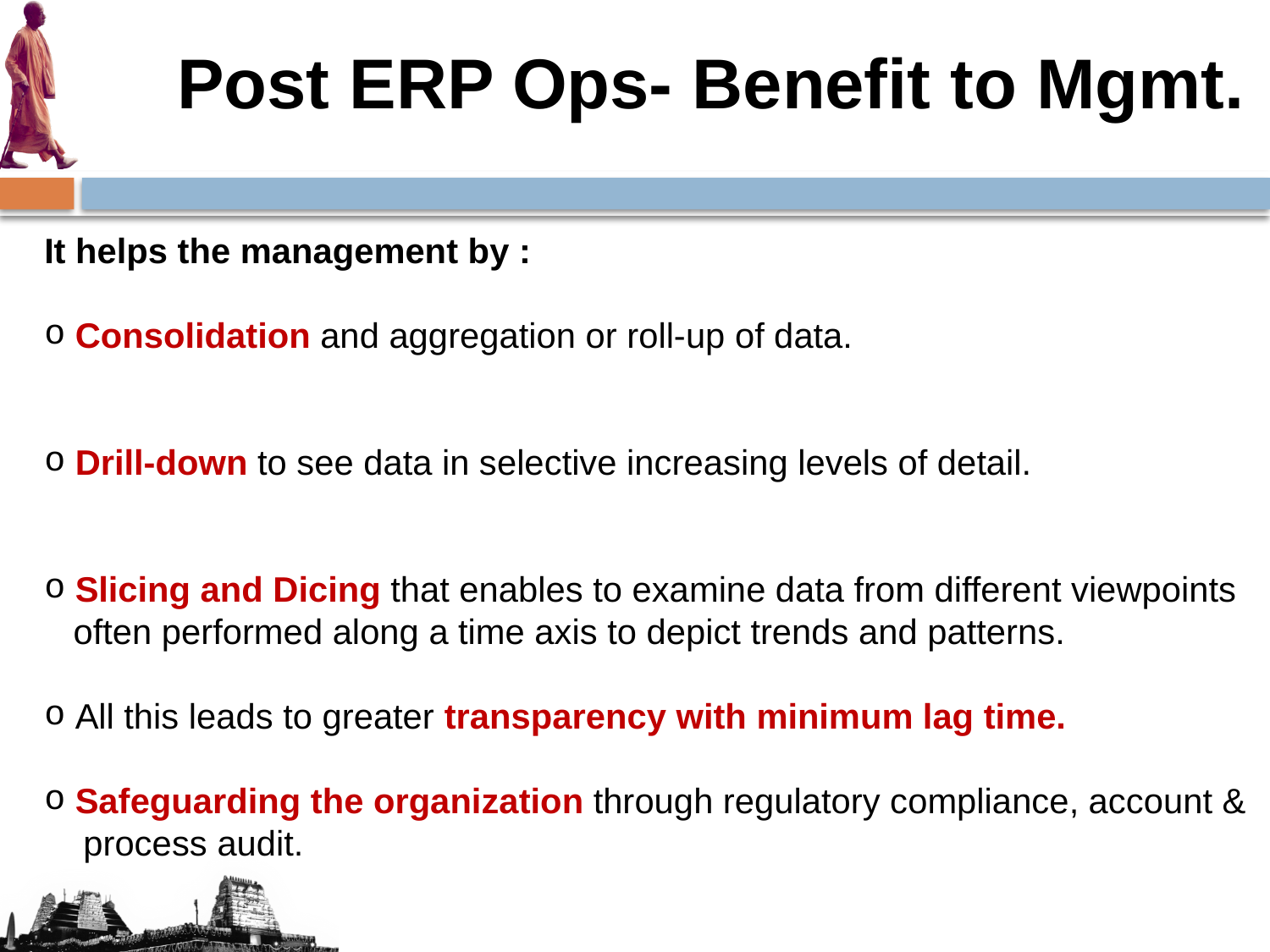

Post ERP Ops- Benefit to Mgmt.
It helps the management by :

 Consolidation and aggregation or roll-up of data.

 Drill-down to see data in selective increasing levels of detail.

 Slicing and Dicing that enables to examine data from different viewpoints
   often performed along a time axis to depict trends and patterns.

 All this leads to greater transparency with minimum lag time.

 Safeguarding the organization through regulatory compliance, account &
    process audit.